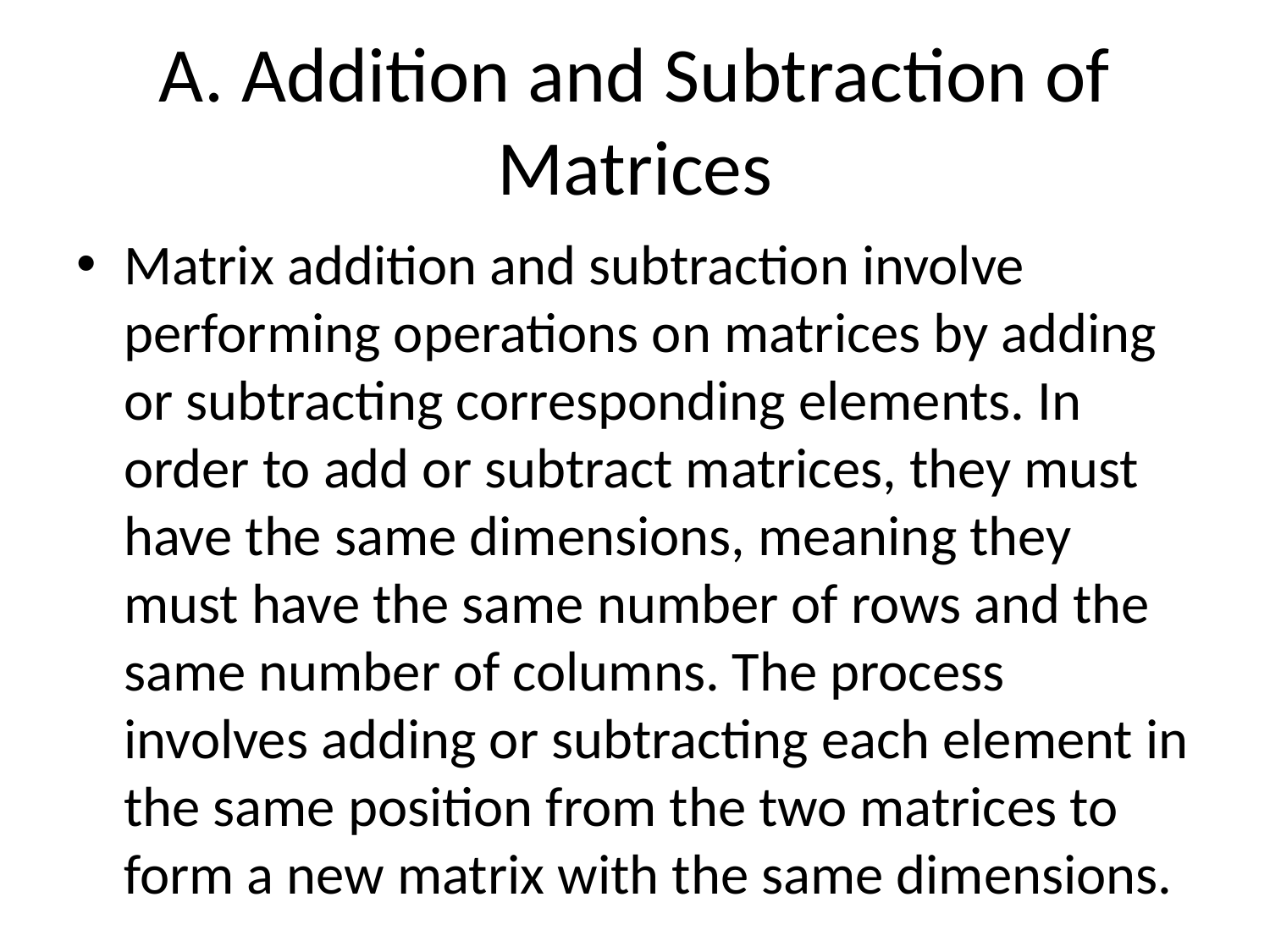

# A. Addition and Subtraction of Matrices
Matrix addition and subtraction involve performing operations on matrices by adding or subtracting corresponding elements. In order to add or subtract matrices, they must have the same dimensions, meaning they must have the same number of rows and the same number of columns. The process involves adding or subtracting each element in the same position from the two matrices to form a new matrix with the same dimensions.